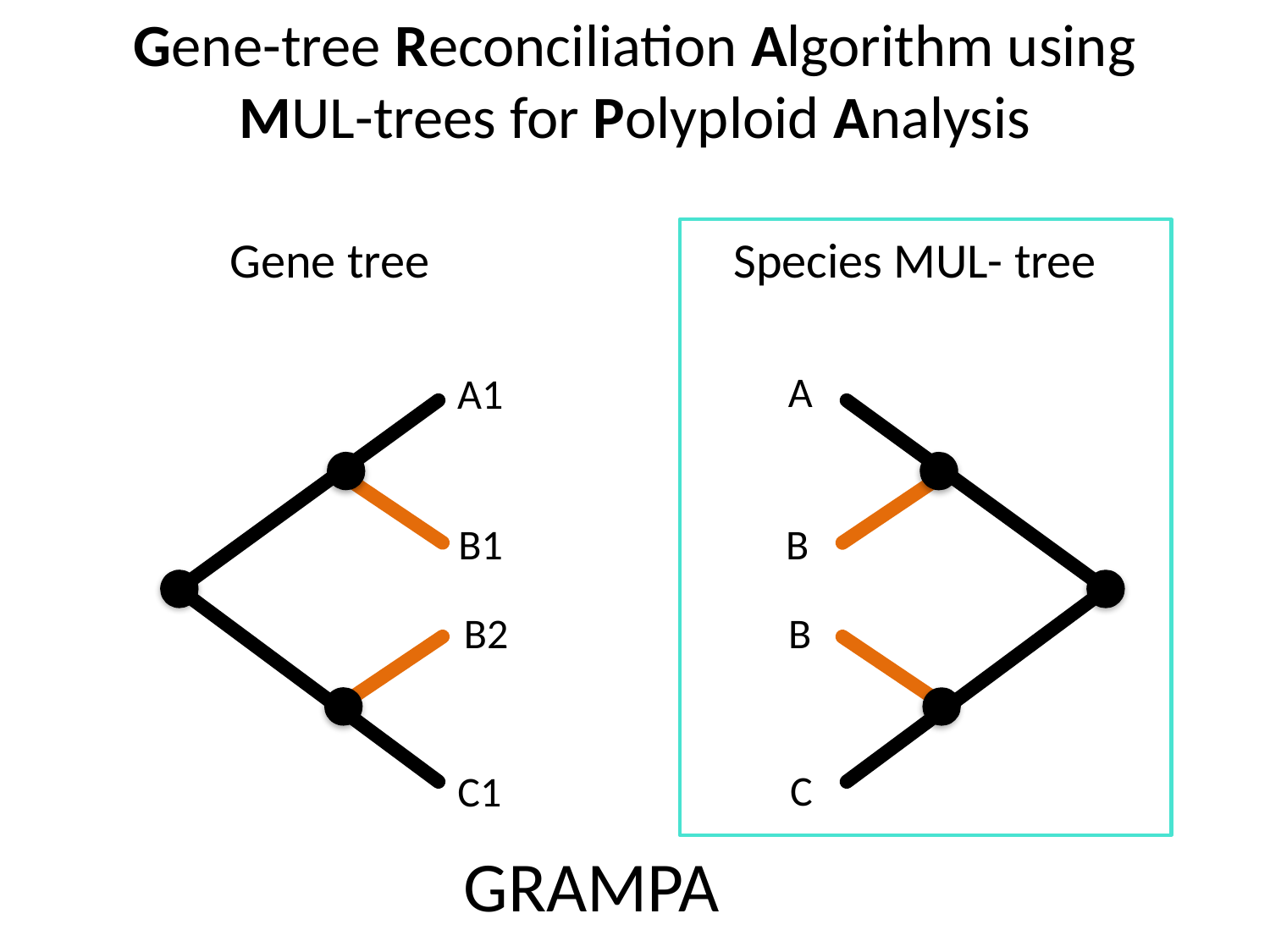

# Gene-tree Reconciliation Algorithm using MUL-trees for Polyploid Analysis

Gene tree
Species MUL- tree
A
A1

B1

B2

C1

B

B

C
GRAMPA